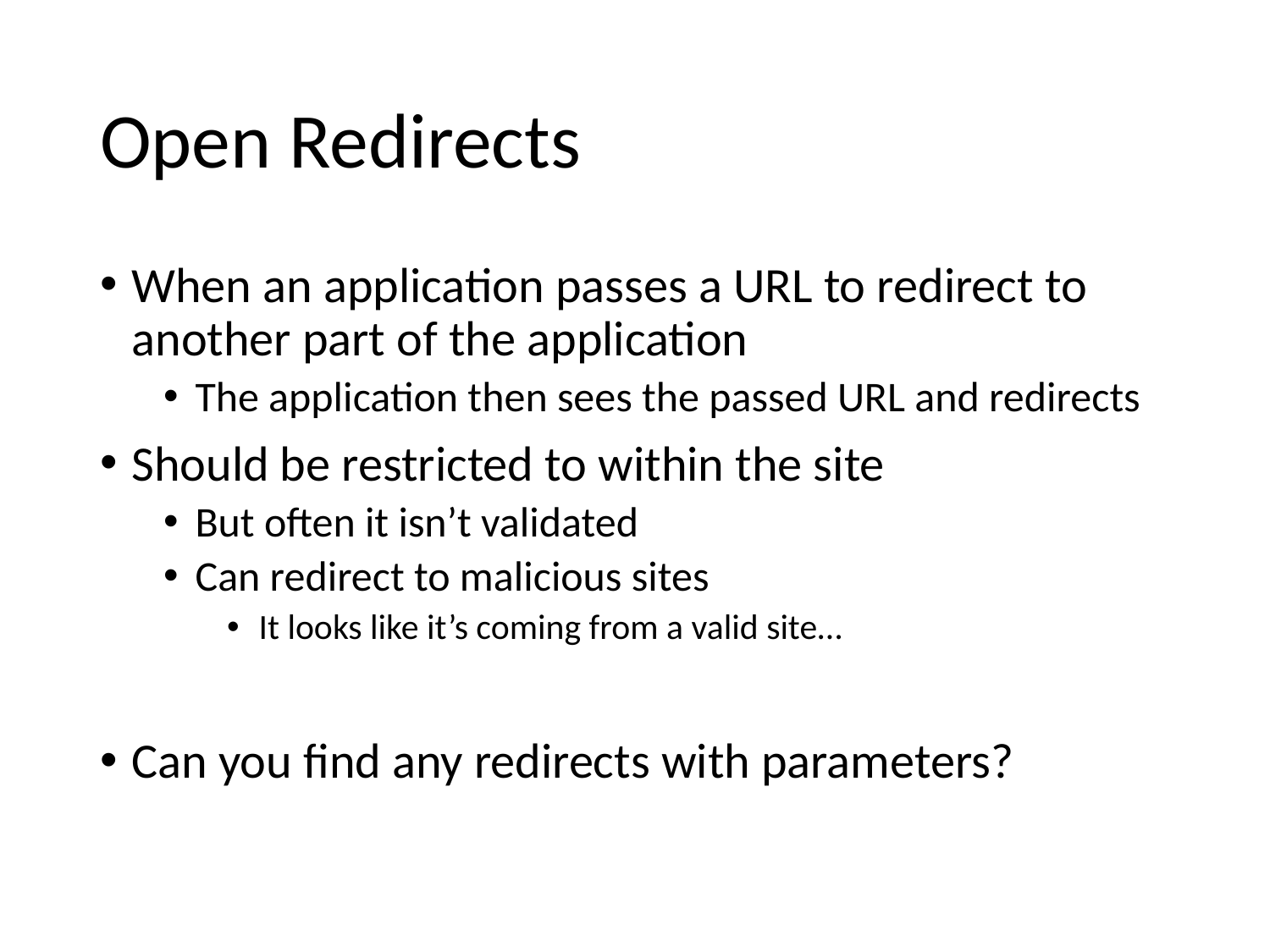

# Open Redirects
When an application passes a URL to redirect to another part of the application
The application then sees the passed URL and redirects
Should be restricted to within the site
But often it isn’t validated
Can redirect to malicious sites
It looks like it’s coming from a valid site…

Can you find any redirects with parameters?